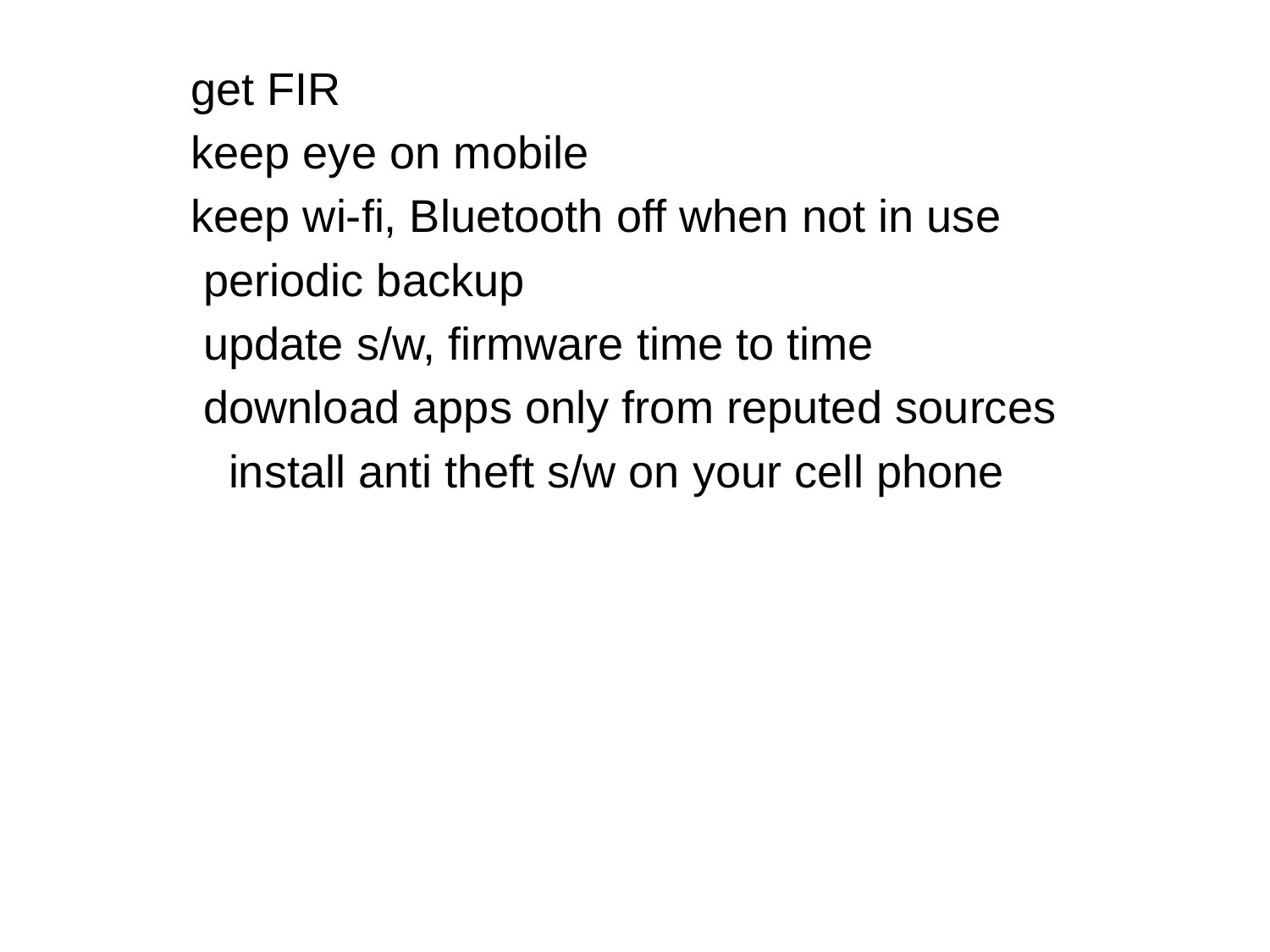

get FIR
    keep eye on mobile
    keep wi-fi, Bluetooth off when not in use
     periodic backup
     update s/w, firmware time to time
     download apps only from reputed sources
       install anti theft s/w on your cell phone